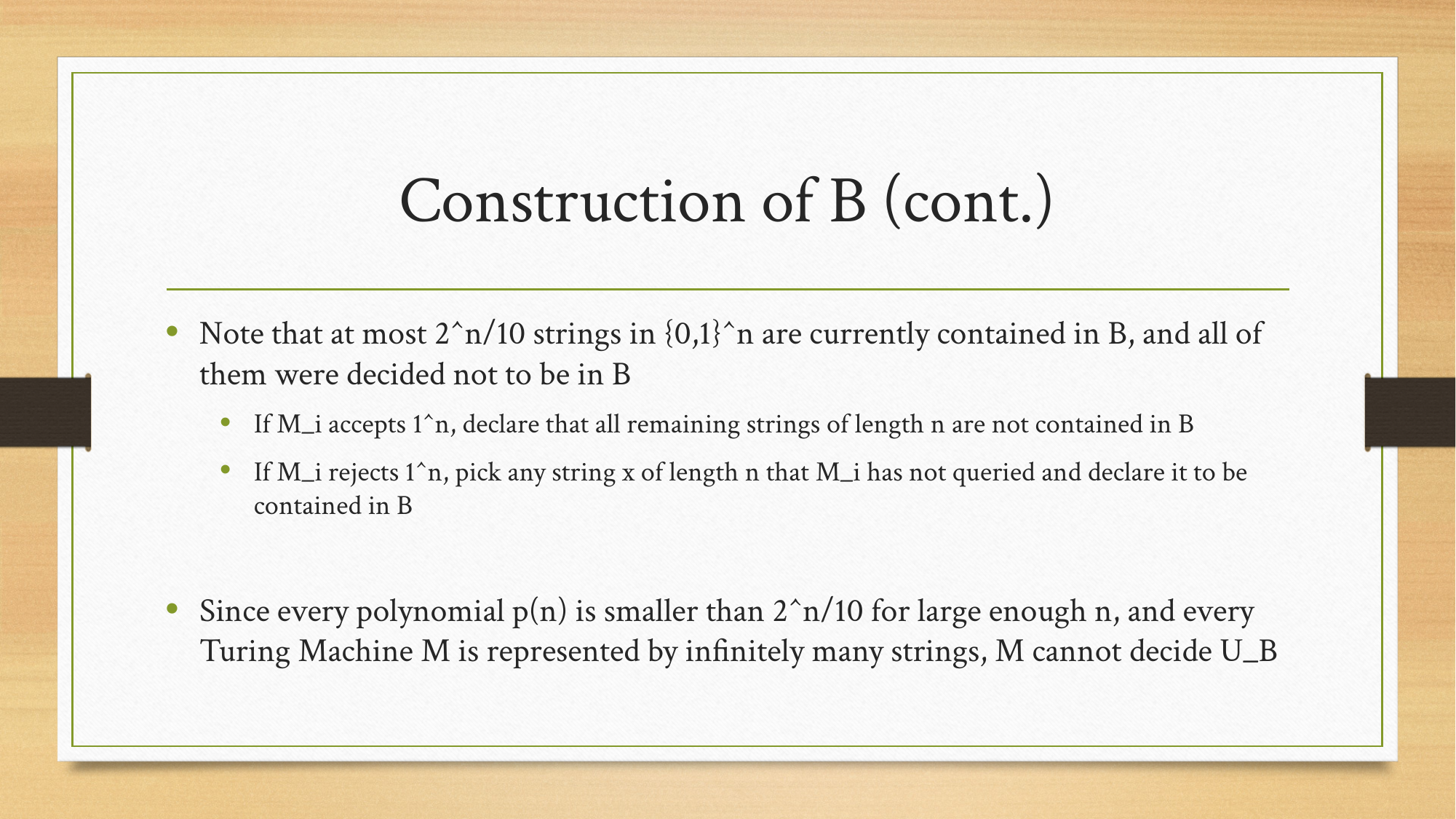

# Construction of B (cont.)
Note that at most 2^n/10 strings in {0,1}^n are currently contained in B, and all of them were decided not to be in B
If M_i accepts 1^n, declare that all remaining strings of length n are not contained in B
If M_i rejects 1^n, pick any string x of length n that M_i has not queried and declare it to be contained in B

Since every polynomial p(n) is smaller than 2^n/10 for large enough n, and every Turing Machine M is represented by infinitely many strings, M cannot decide U_B